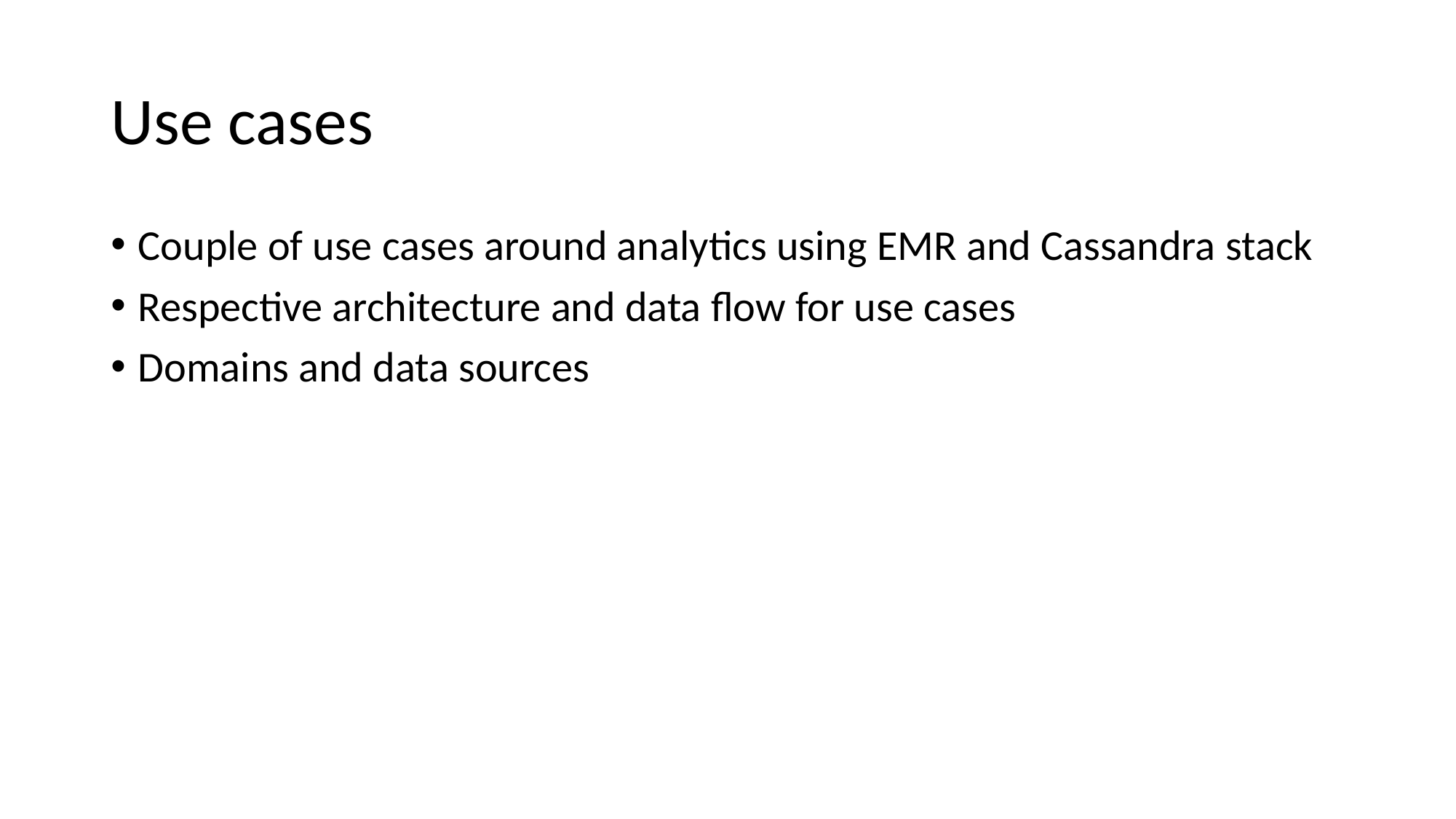

# Use cases
Couple of use cases around analytics using EMR and Cassandra stack
Respective architecture and data flow for use cases
Domains and data sources